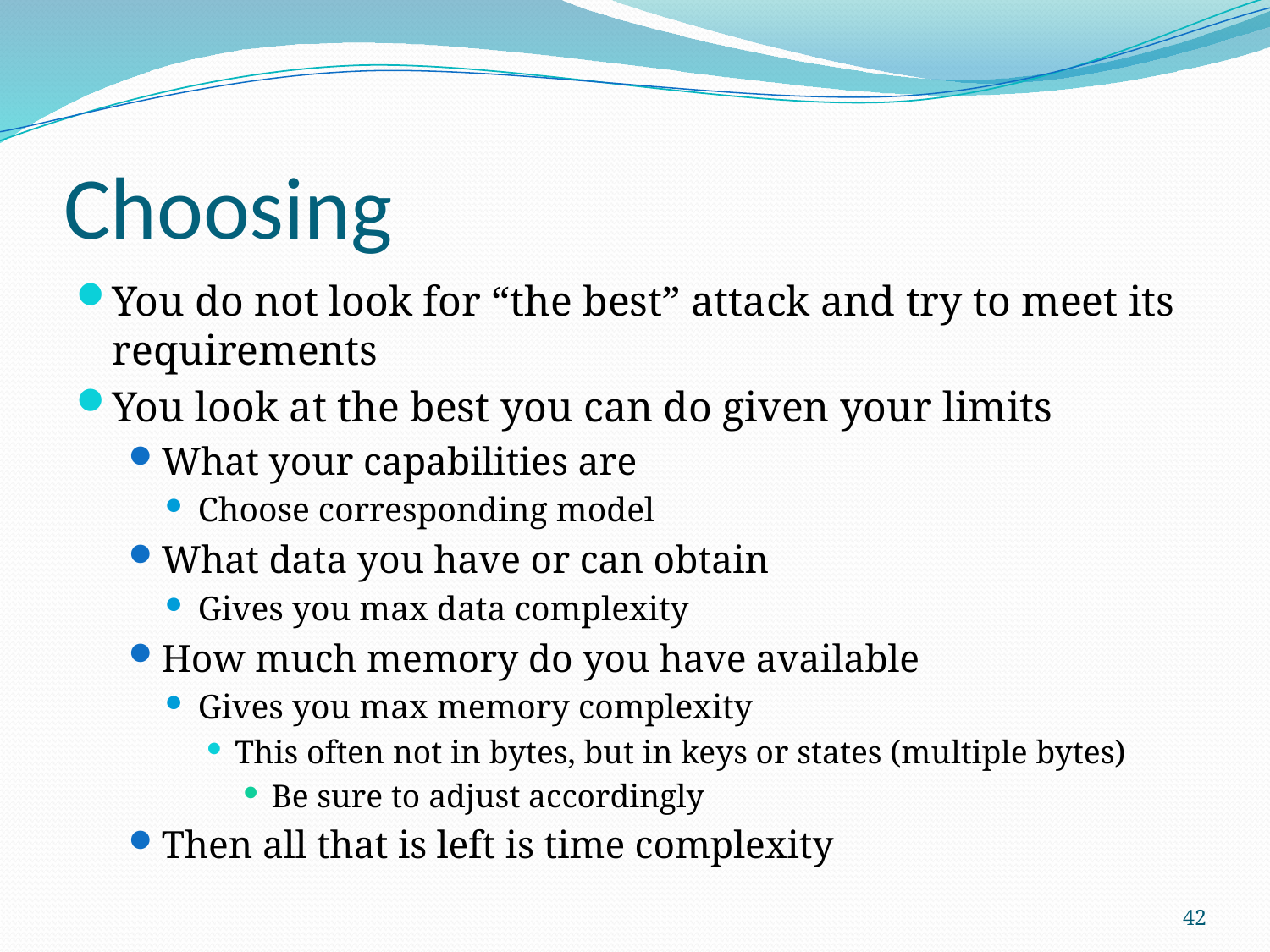

# Choosing
You do not look for “the best” attack and try to meet its requirements
You look at the best you can do given your limits
What your capabilities are
Choose corresponding model
What data you have or can obtain
Gives you max data complexity
How much memory do you have available
Gives you max memory complexity
This often not in bytes, but in keys or states (multiple bytes)
Be sure to adjust accordingly
Then all that is left is time complexity

42